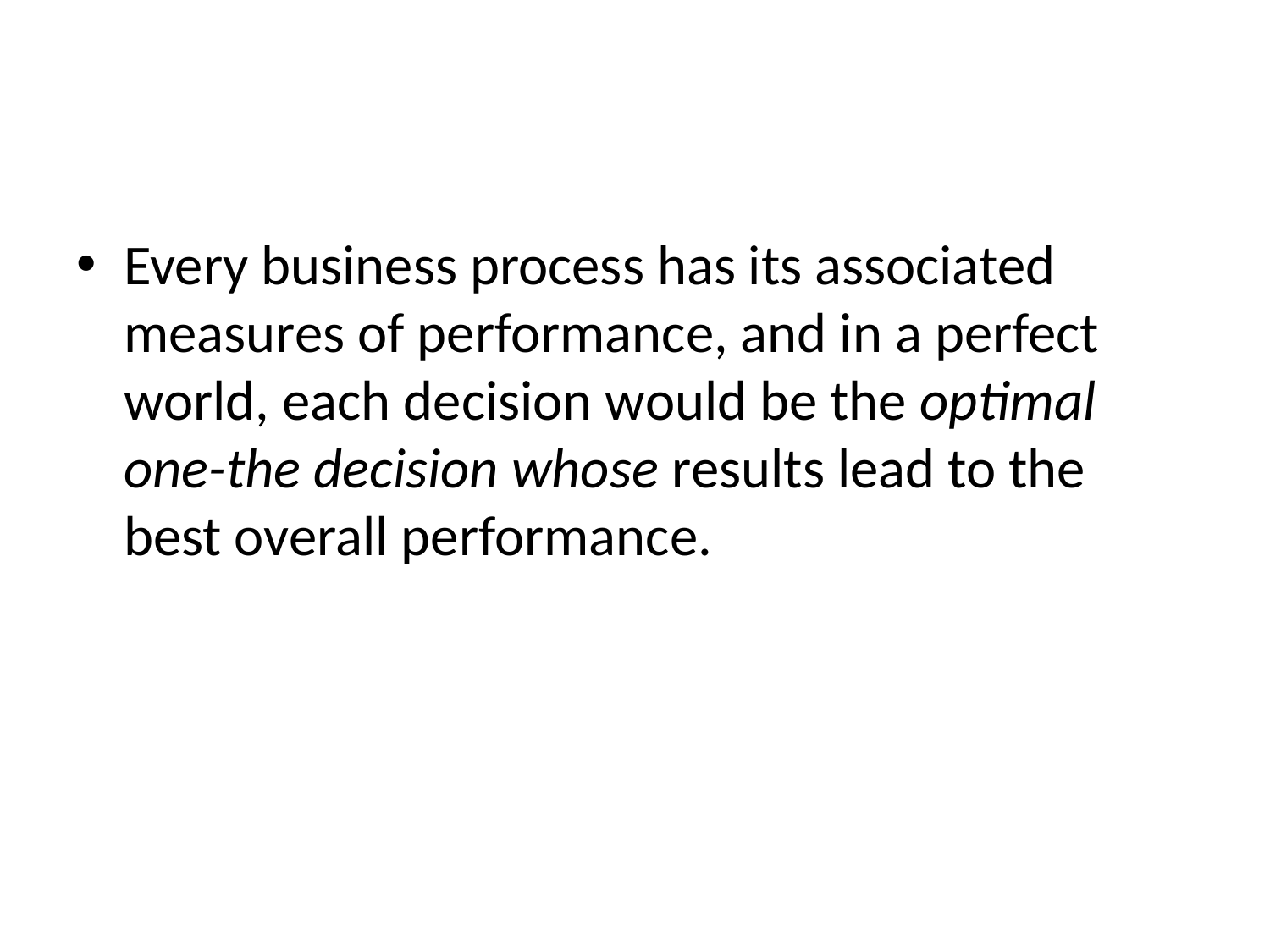

#
Every business process has its associated measures of performance, and in a perfect world, each decision would be the optimal one-the decision whose results lead to the best overall performance.